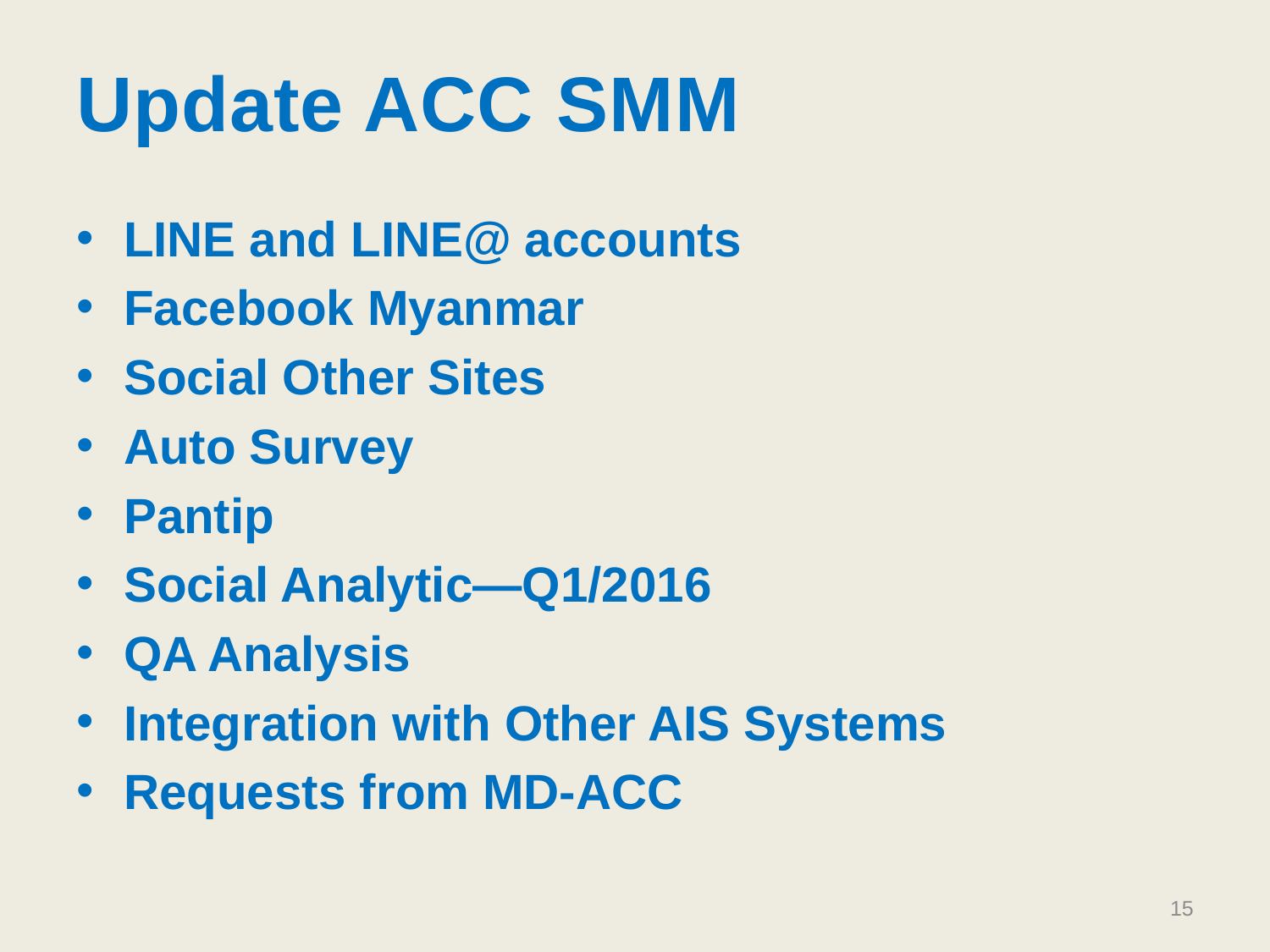

# Update ACC SMM
LINE and LINE@ accounts
Facebook Myanmar
Social Other Sites
Auto Survey
Pantip
Social Analytic—Q1/2016
QA Analysis
Integration with Other AIS Systems
Requests from MD-ACC
15